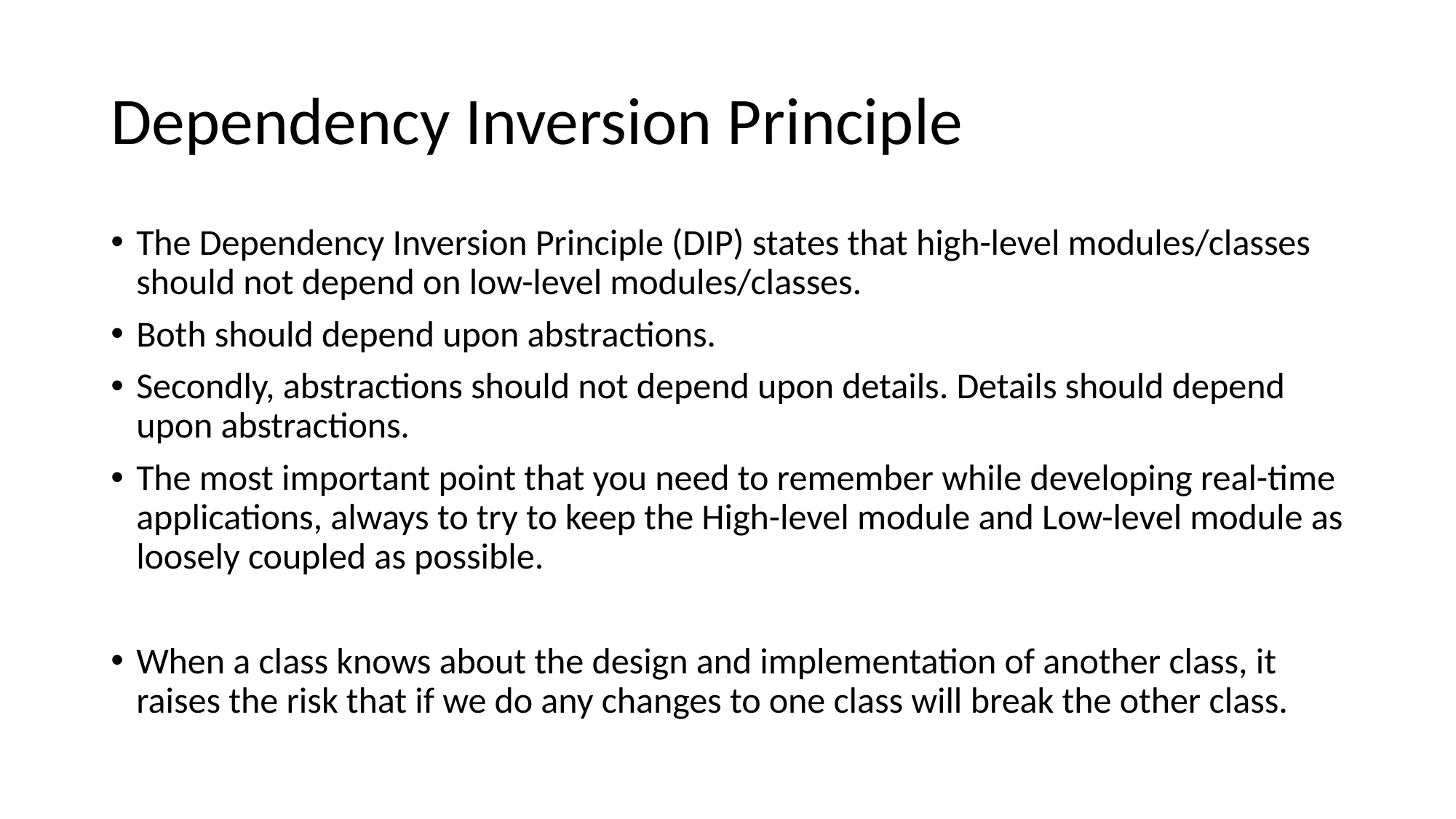

# Dependency Inversion Principle
The Dependency Inversion Principle (DIP) states that high-level modules/classes should not depend on low-level modules/classes.
Both should depend upon abstractions.
Secondly, abstractions should not depend upon details. Details should depend upon abstractions.
The most important point that you need to remember while developing real-time applications, always to try to keep the High-level module and Low-level module as loosely coupled as possible.

When a class knows about the design and implementation of another class, it raises the risk that if we do any changes to one class will break the other class.